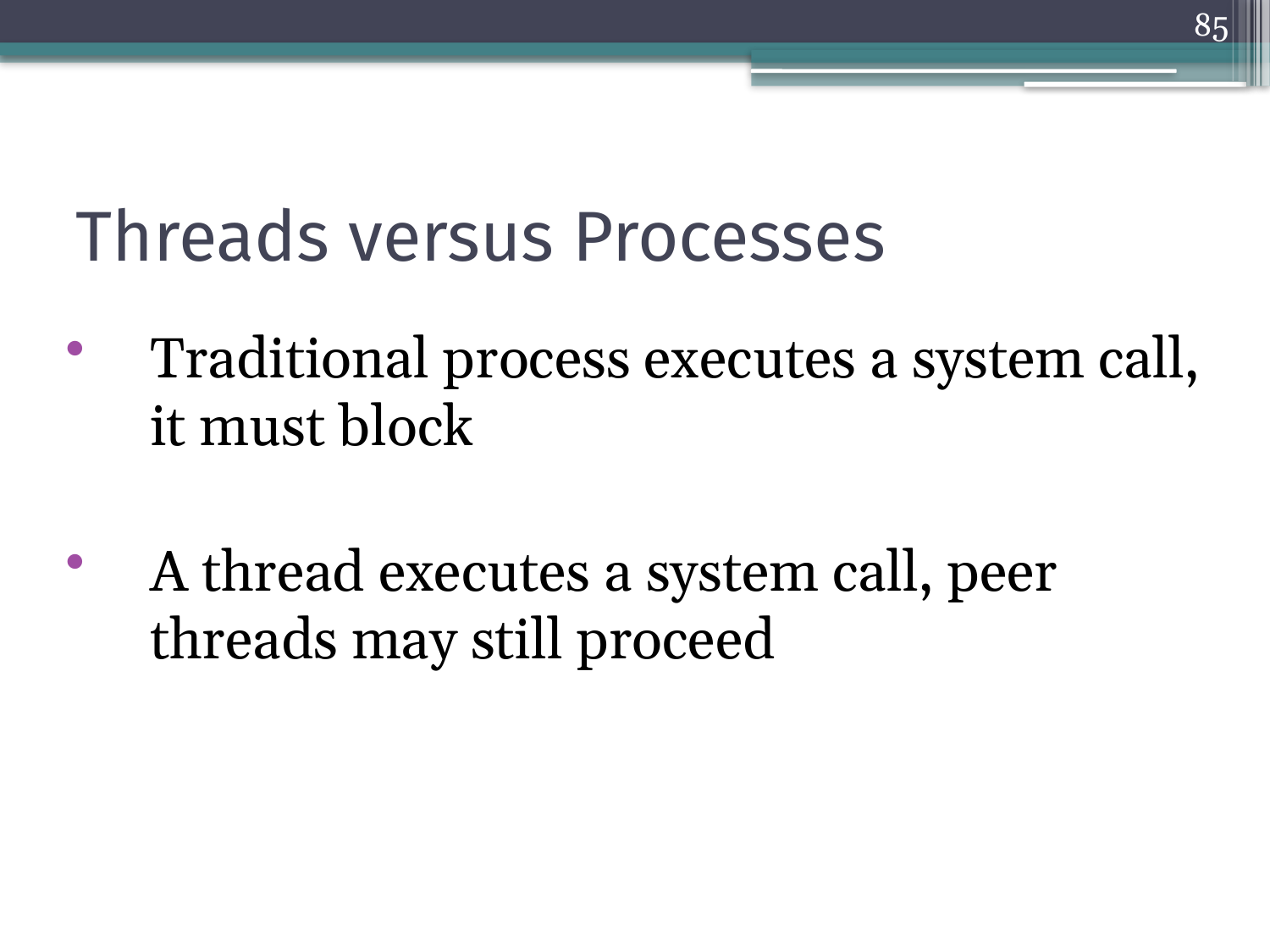

85
# Threads versus Processes
Traditional process executes a system call, it must block

A thread executes a system call, peer threads may still proceed